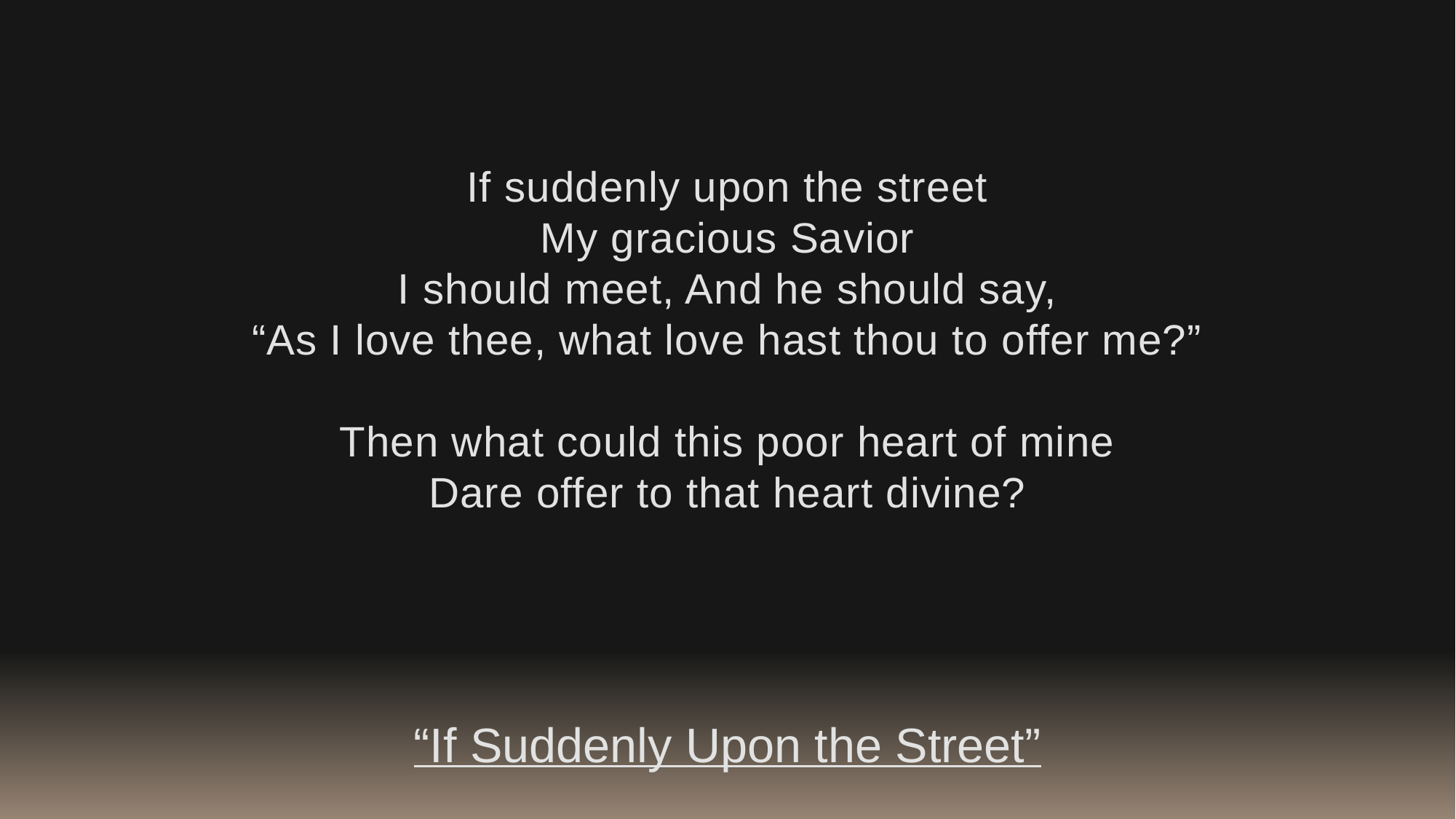

If suddenly upon the street
My gracious Savior
I should meet, And he should say,
“As I love thee, what love hast thou to offer me?”

Then what could this poor heart of mine
Dare offer to that heart divine?

“If Suddenly Upon the Street”